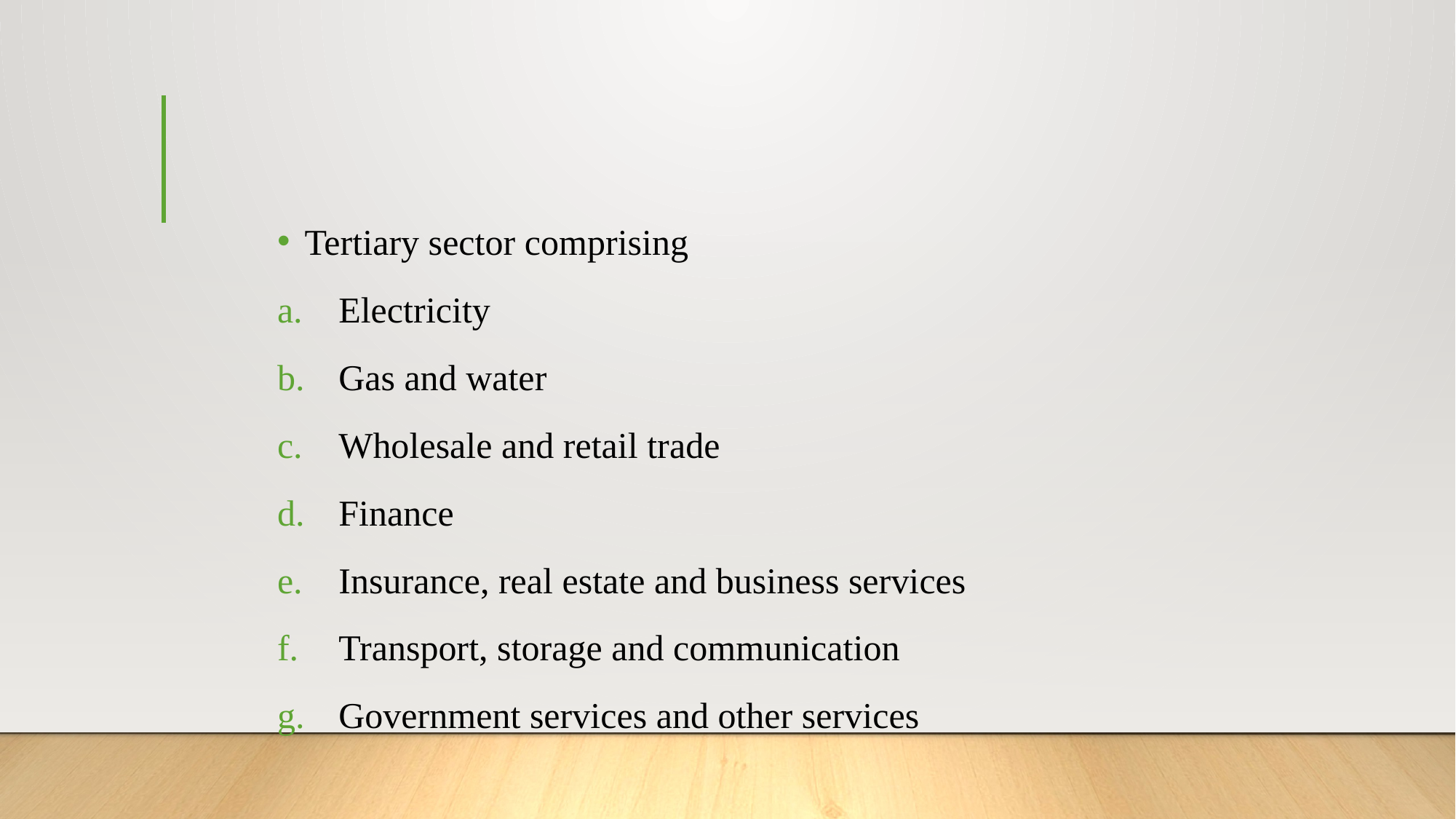

#
Tertiary sector comprising
Electricity
Gas and water
Wholesale and retail trade
Finance
Insurance, real estate and business services
Transport, storage and communication
Government services and other services